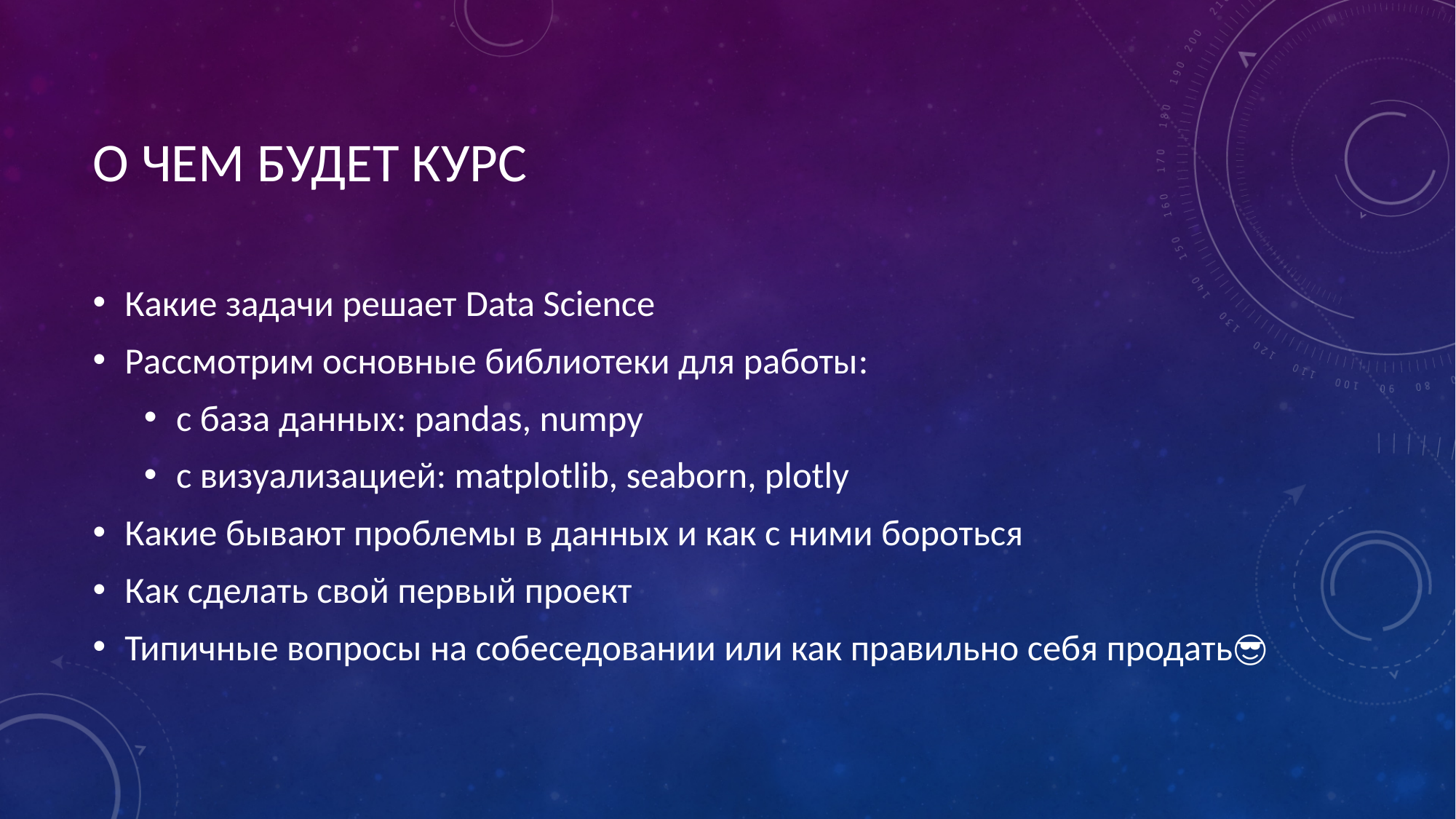

# О чем будет курс
Какие задачи решает Data Science
Рассмотрим основные библиотеки для работы:
с база данных: pandas, numpy
с визуализацией: matplotlib, seaborn, plotly
Какие бывают проблемы в данных и как с ними бороться
Как сделать свой первый проект
Типичные вопросы на собеседовании или как правильно себя продать😎